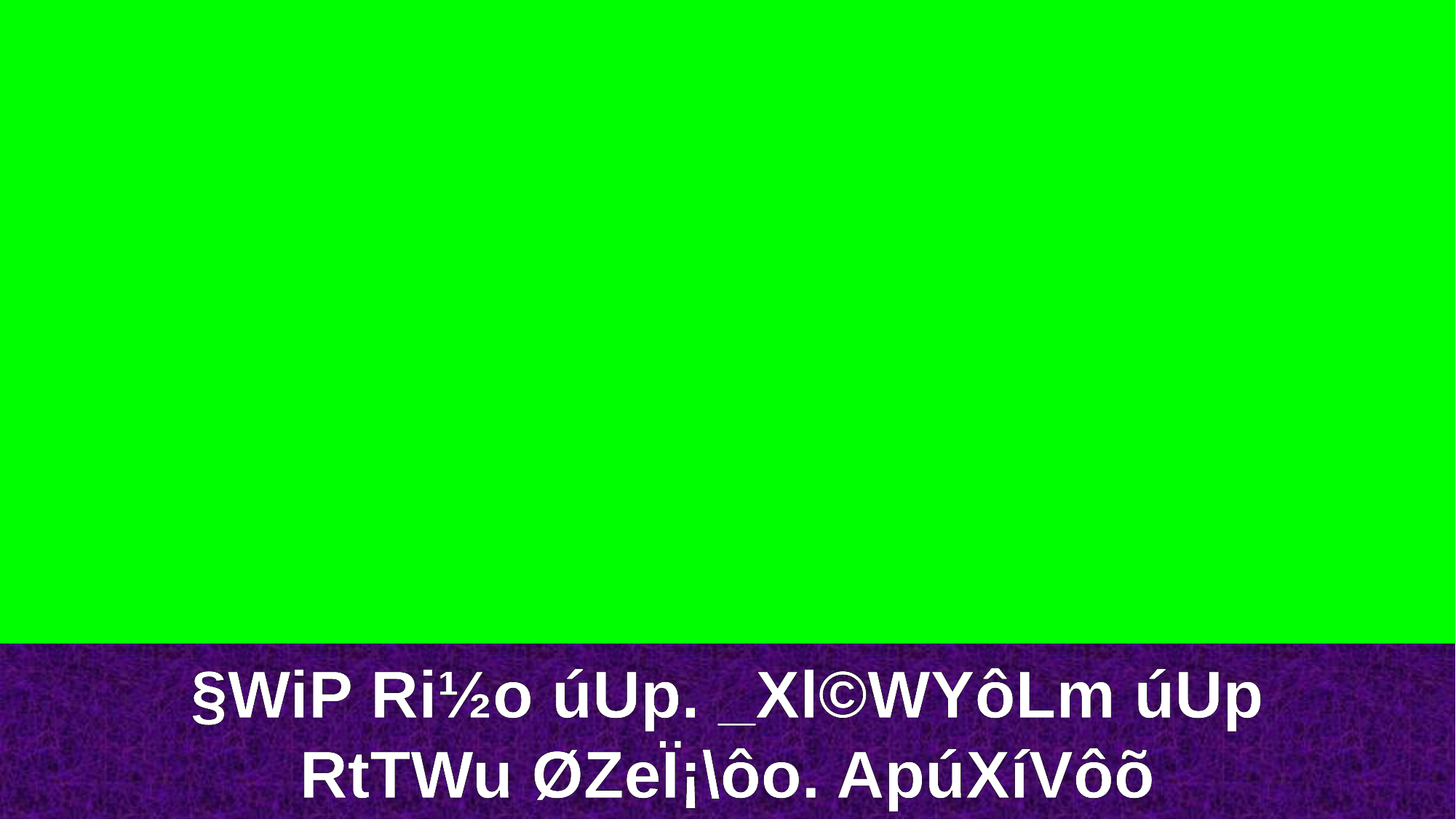

§WiP Ri½o úUp. _Xl©WYôLm úUp
RtTWu ØZeÏ¡\ôo. ApúXíVôõ